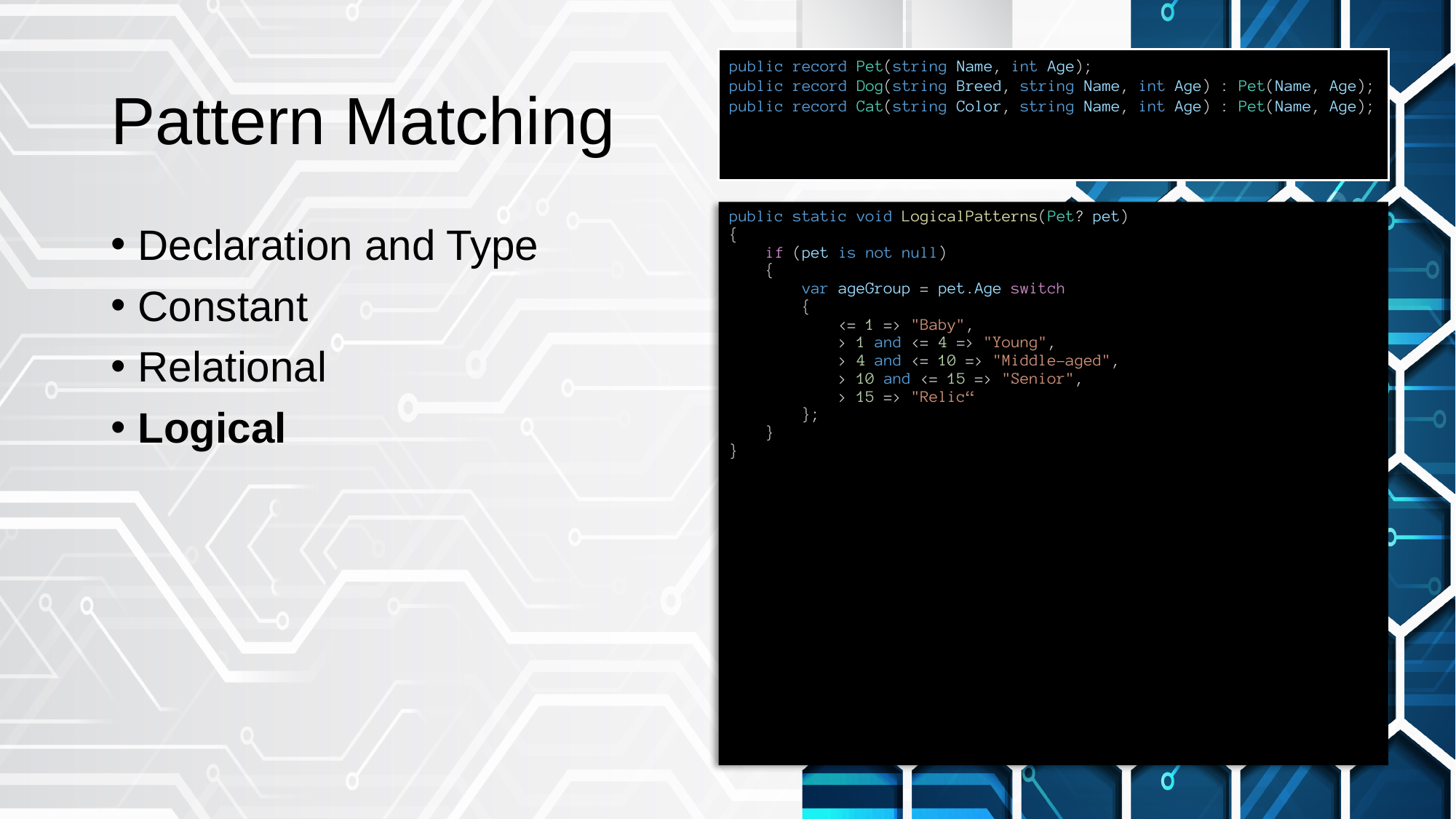

# Pattern Matching
public record Pet(string Name, int Age);
public record Dog(string Breed, string Name, int Age) : Pet(Name, Age);
public record Cat(string Color, string Name, int Age) : Pet(Name, Age);
public static void LogicalPatterns(Pet? pet)
{
    if (pet is not null)
    {
        var ageGroup = pet.Age switch
        {
            <= 1 => "Baby",
            > 1 and <= 4 => "Young",
            > 4 and <= 10 => "Middle-aged",
            > 10 and <= 15 => "Senior",
            > 15 => "Relic“
        };
    }
}
Declaration and Type
Constant
Relational
Logical